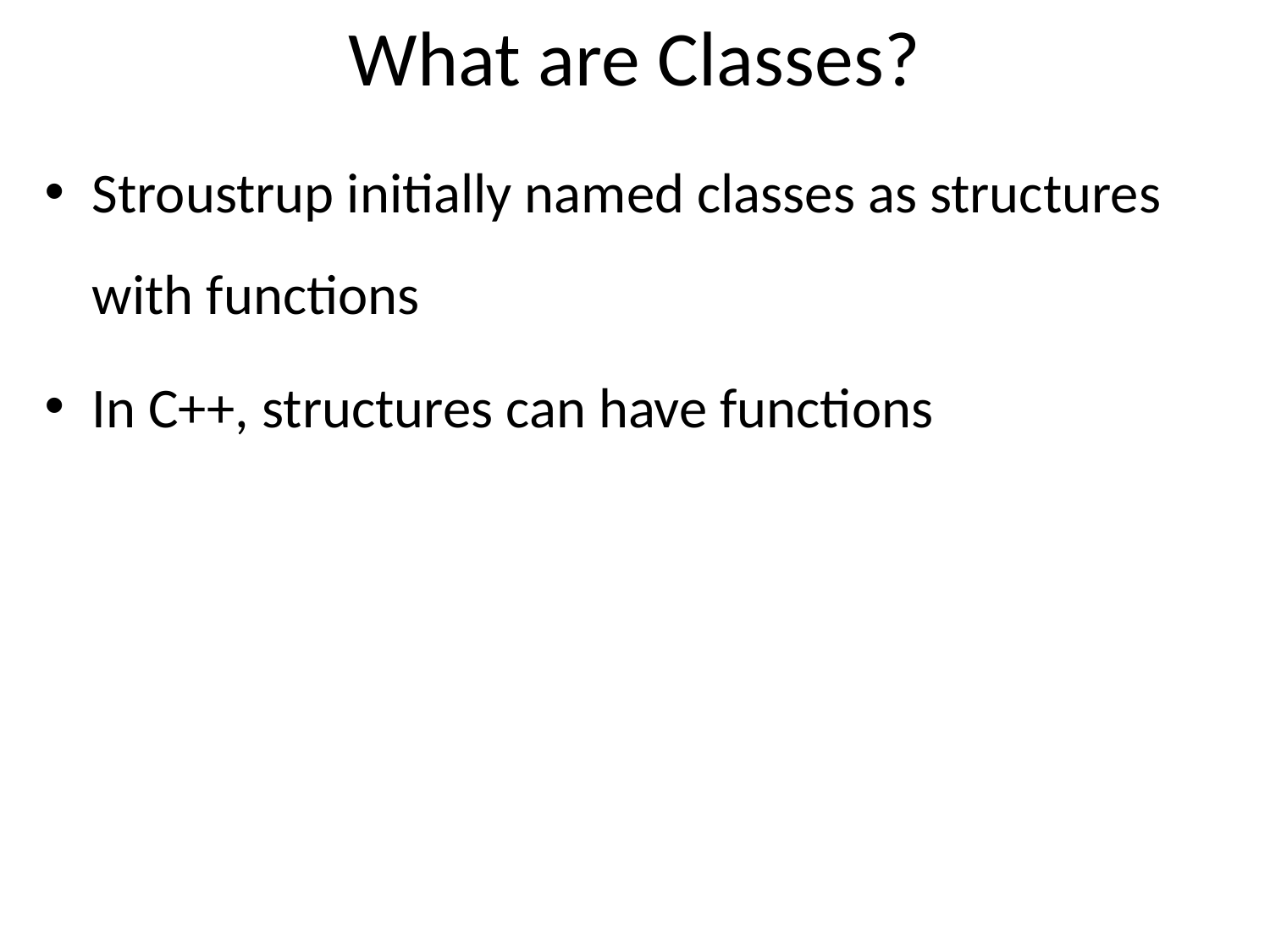

# What are Classes?
Stroustrup initially named classes as structures with functions
In C++, structures can have functions